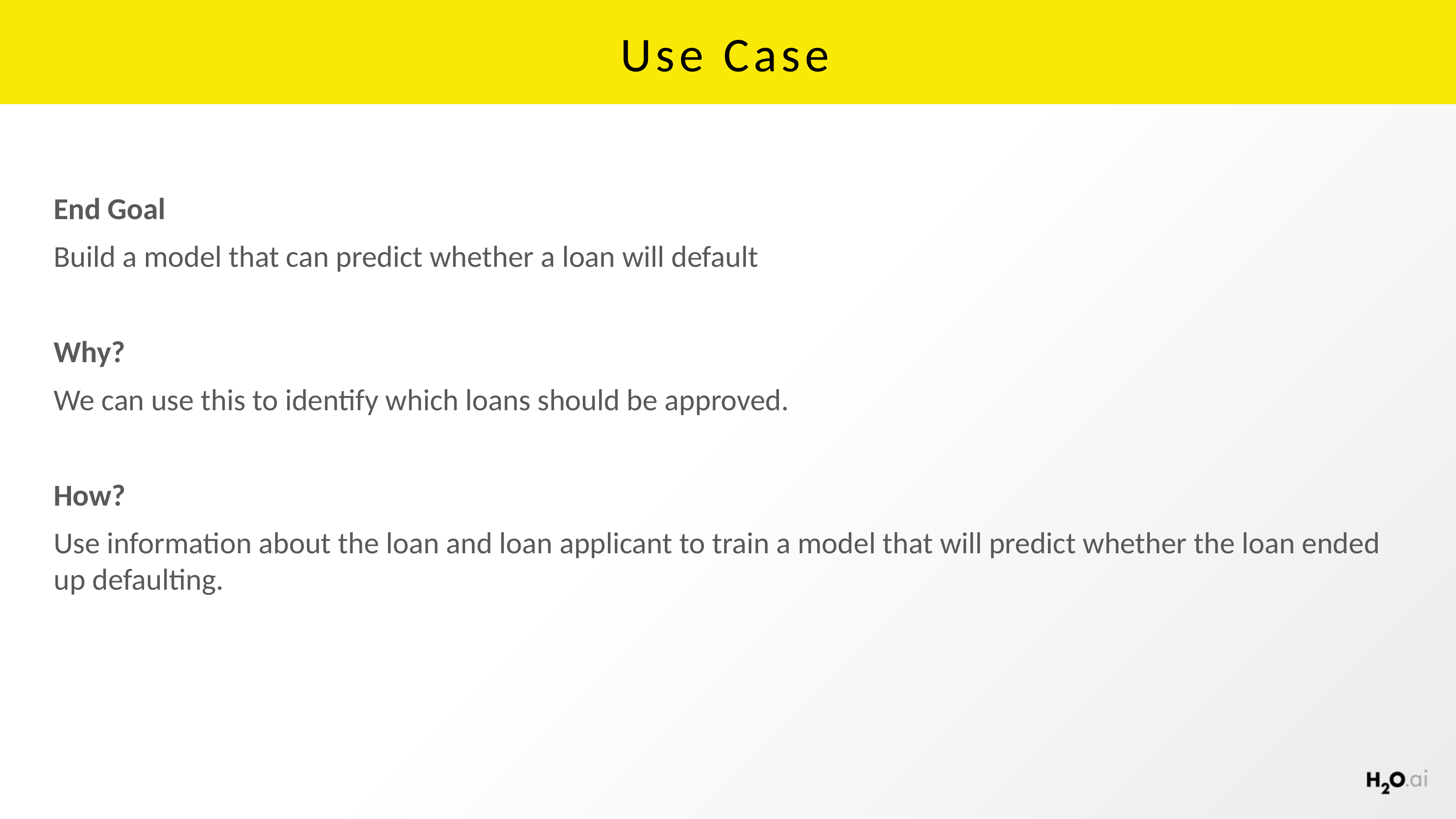

# Use Case
End Goal
Build a model that can predict whether a loan will default

Why?
We can use this to identify which loans should be approved.

How?
Use information about the loan and loan applicant to train a model that will predict whether the loan ended up defaulting.